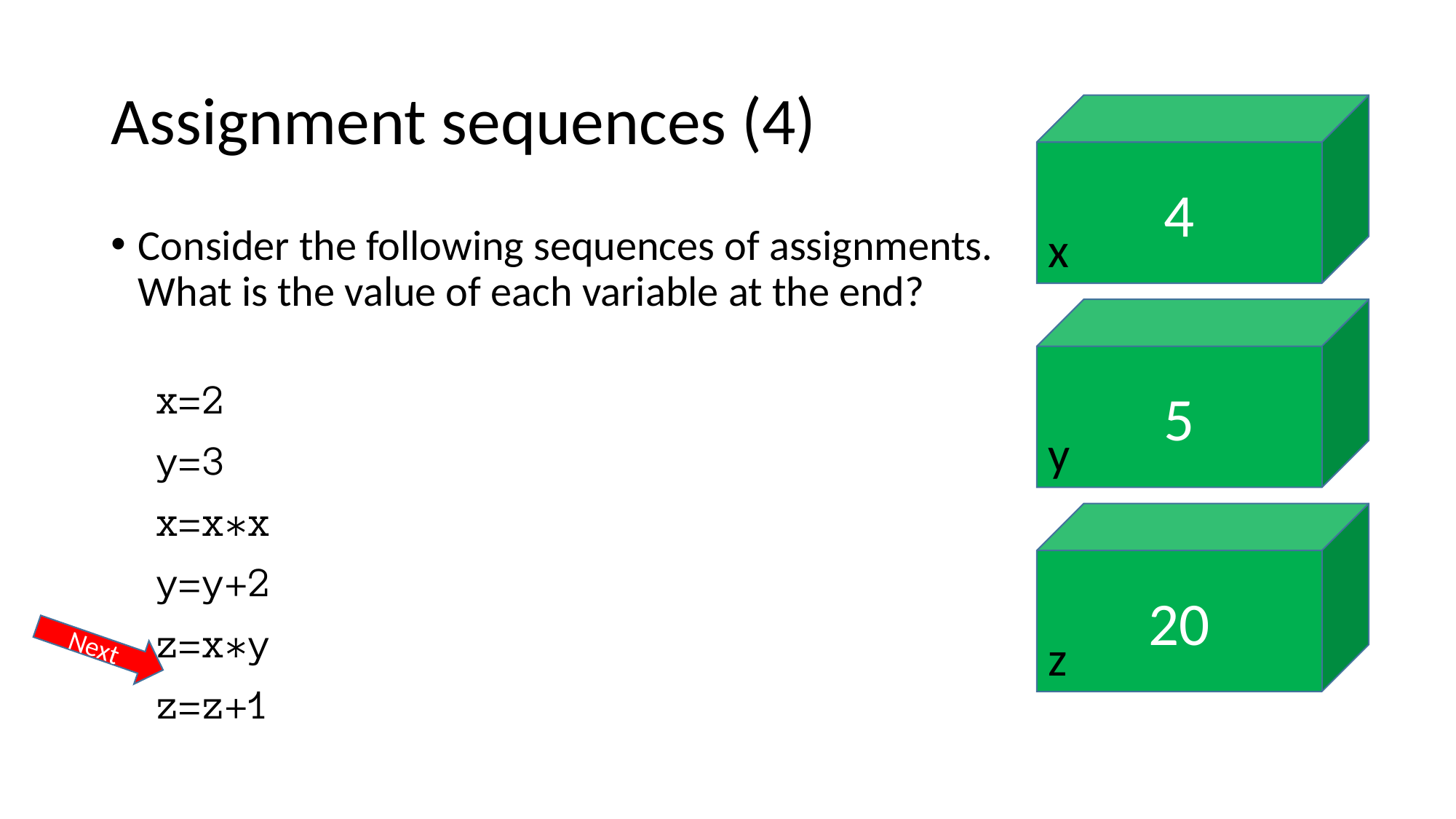

# Assignment sequences (4)
4
x
Consider the following sequences of assignments.  What is the value of each variable at the end?

  x=2
  y=3
  x=x*x
  y=y+2
  z=x*y
  z=z+1
5
y
20
z
Next